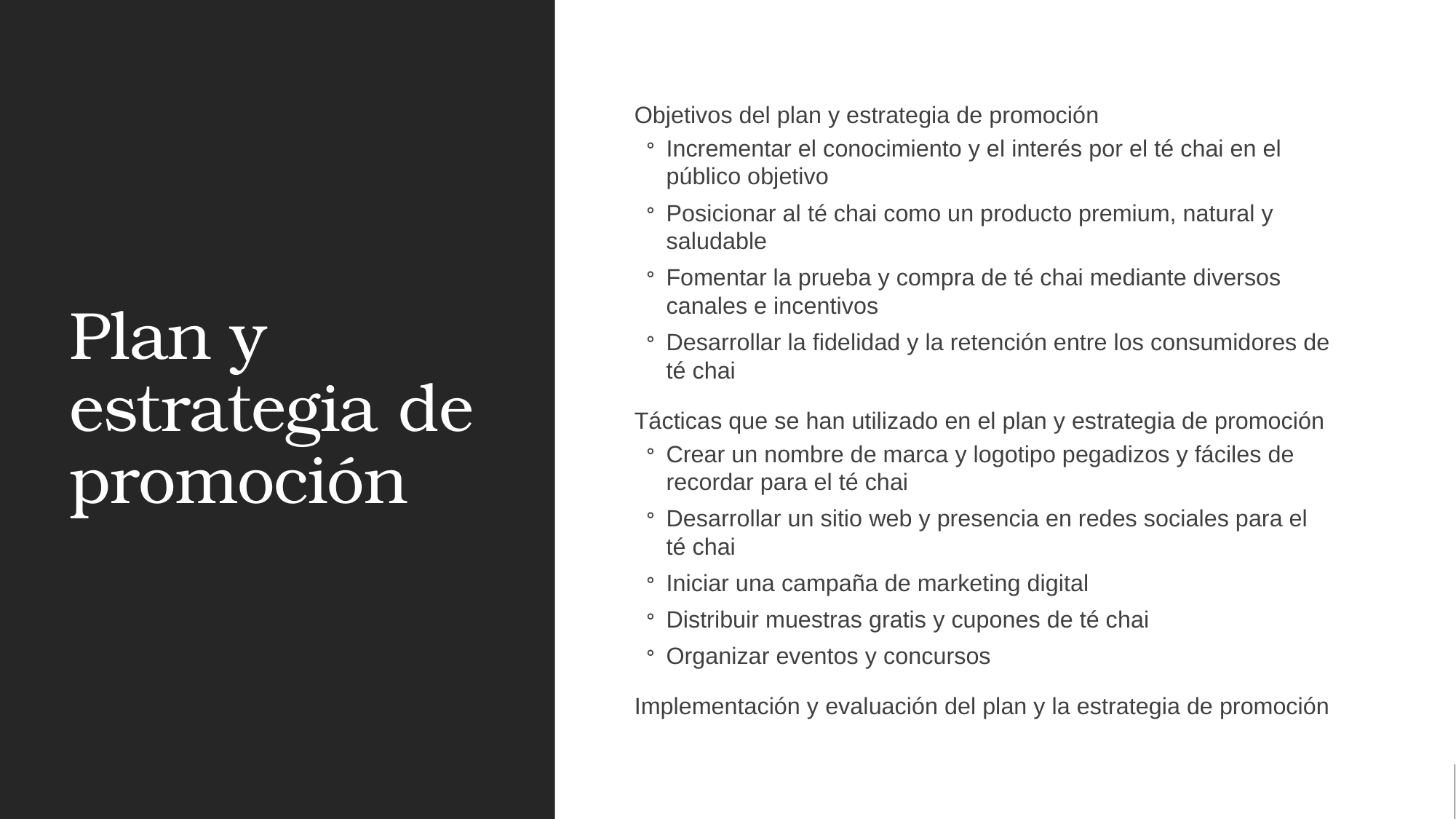

# Plan y estrategia de promoción
Objetivos del plan y estrategia de promoción
Incrementar el conocimiento y el interés por el té chai en el público objetivo
Posicionar al té chai como un producto premium, natural y saludable
Fomentar la prueba y compra de té chai mediante diversos canales e incentivos
Desarrollar la fidelidad y la retención entre los consumidores de té chai
Tácticas que se han utilizado en el plan y estrategia de promoción
Crear un nombre de marca y logotipo pegadizos y fáciles de recordar para el té chai
Desarrollar un sitio web y presencia en redes sociales para el té chai
Iniciar una campaña de marketing digital
Distribuir muestras gratis y cupones de té chai
Organizar eventos y concursos
Implementación y evaluación del plan y la estrategia de promoción